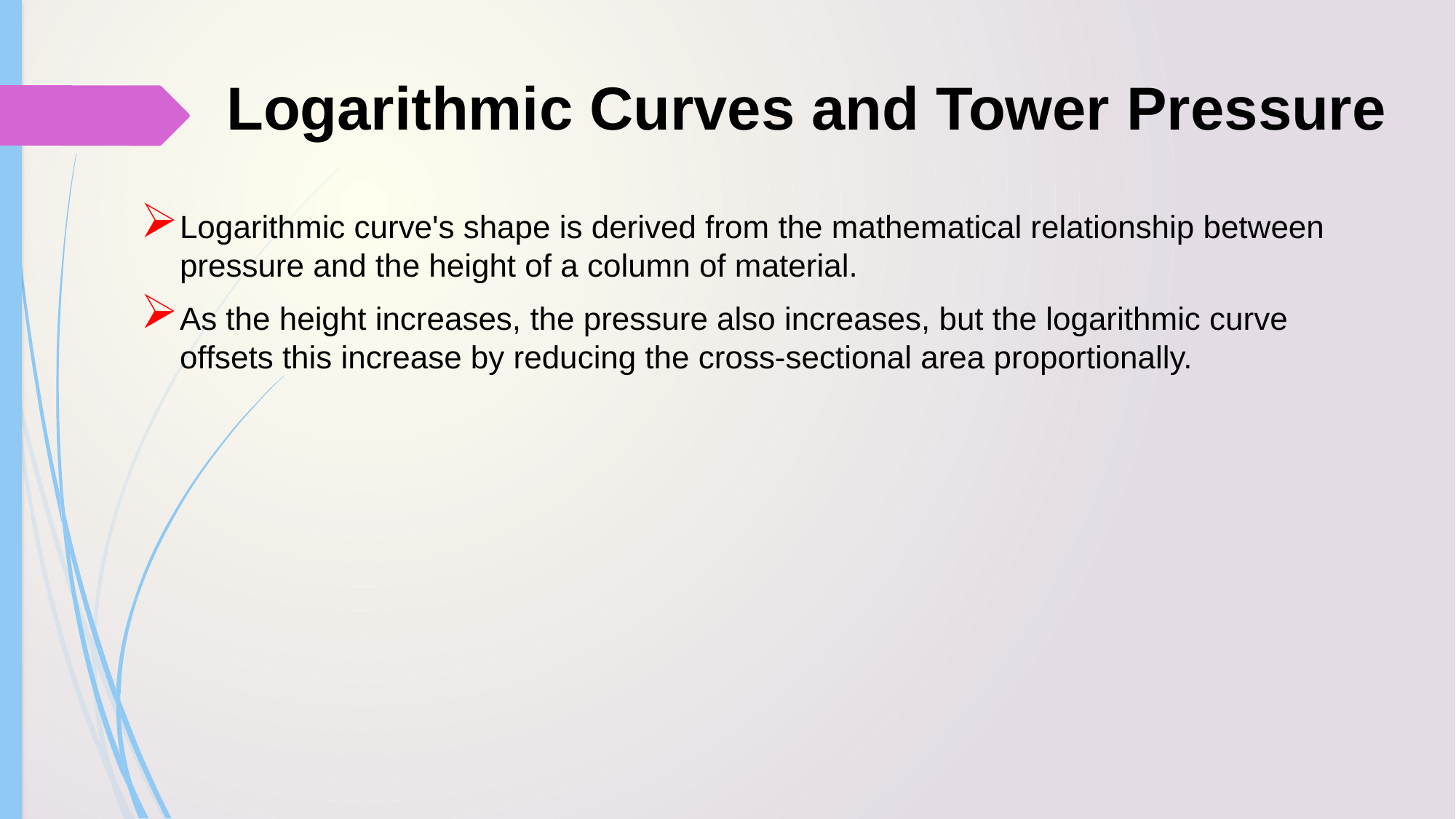

# Logarithmic Curves and Tower Pressure
Logarithmic curve's shape is derived from the mathematical relationship between pressure and the height of a column of material.
As the height increases, the pressure also increases, but the logarithmic curve offsets this increase by reducing the cross-sectional area proportionally.